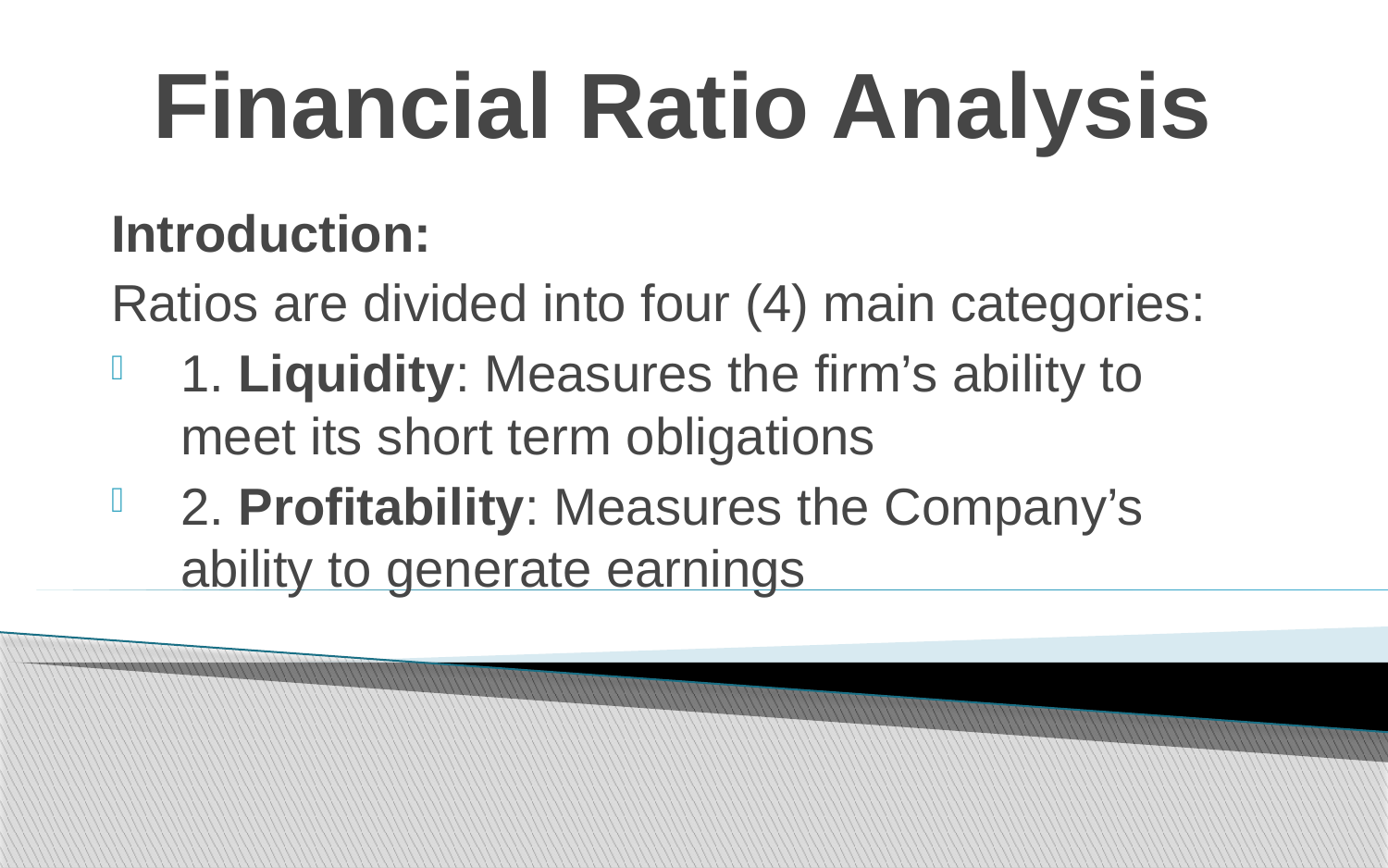

# Financial Ratio Analysis
Introduction:
Ratios are divided into four (4) main categories:
1. Liquidity: Measures the firm’s ability to meet its short term obligations
2. Profitability: Measures the Company’s ability to generate earnings